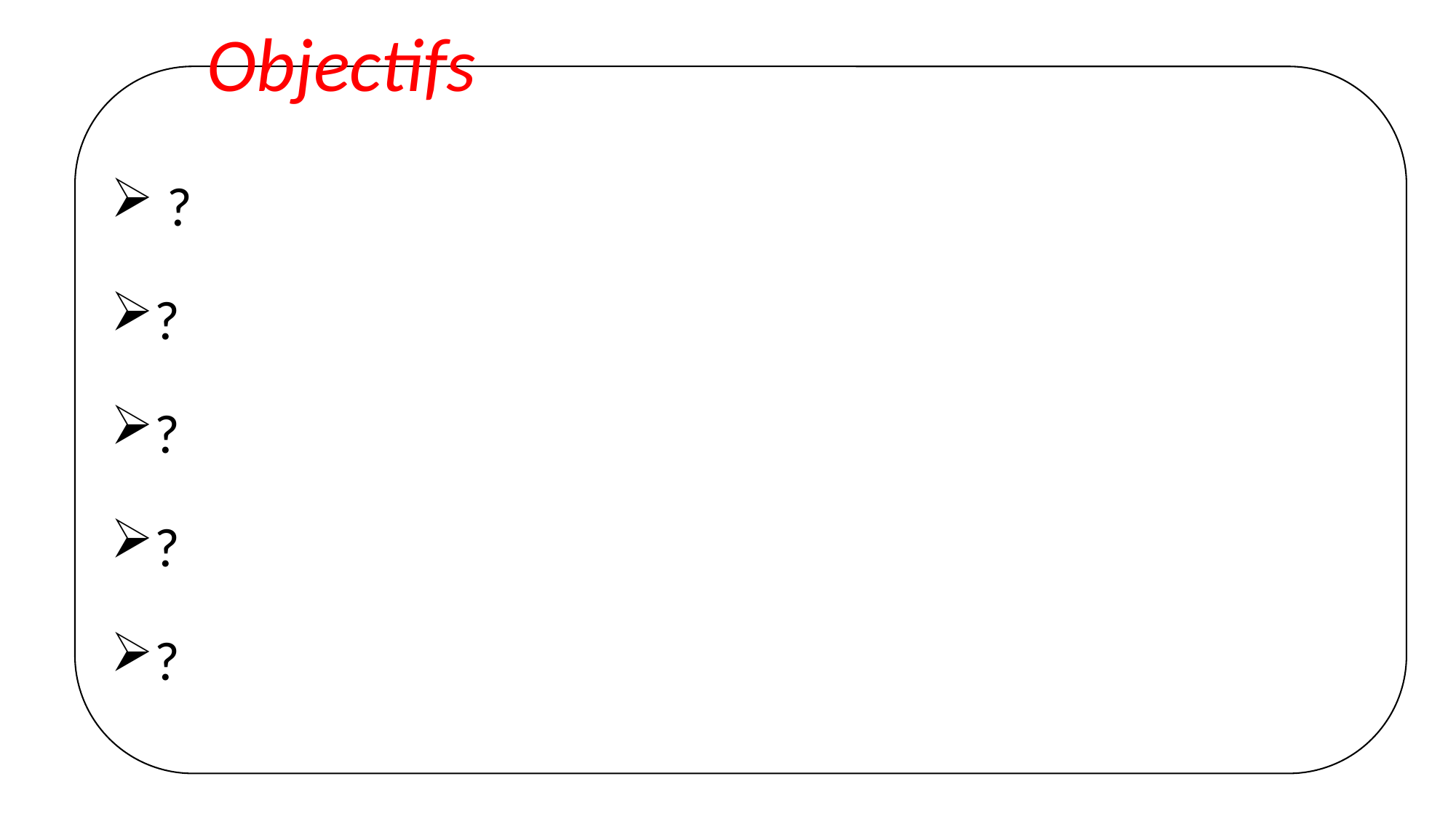

# Objectifs

 ?
?
?
?
?